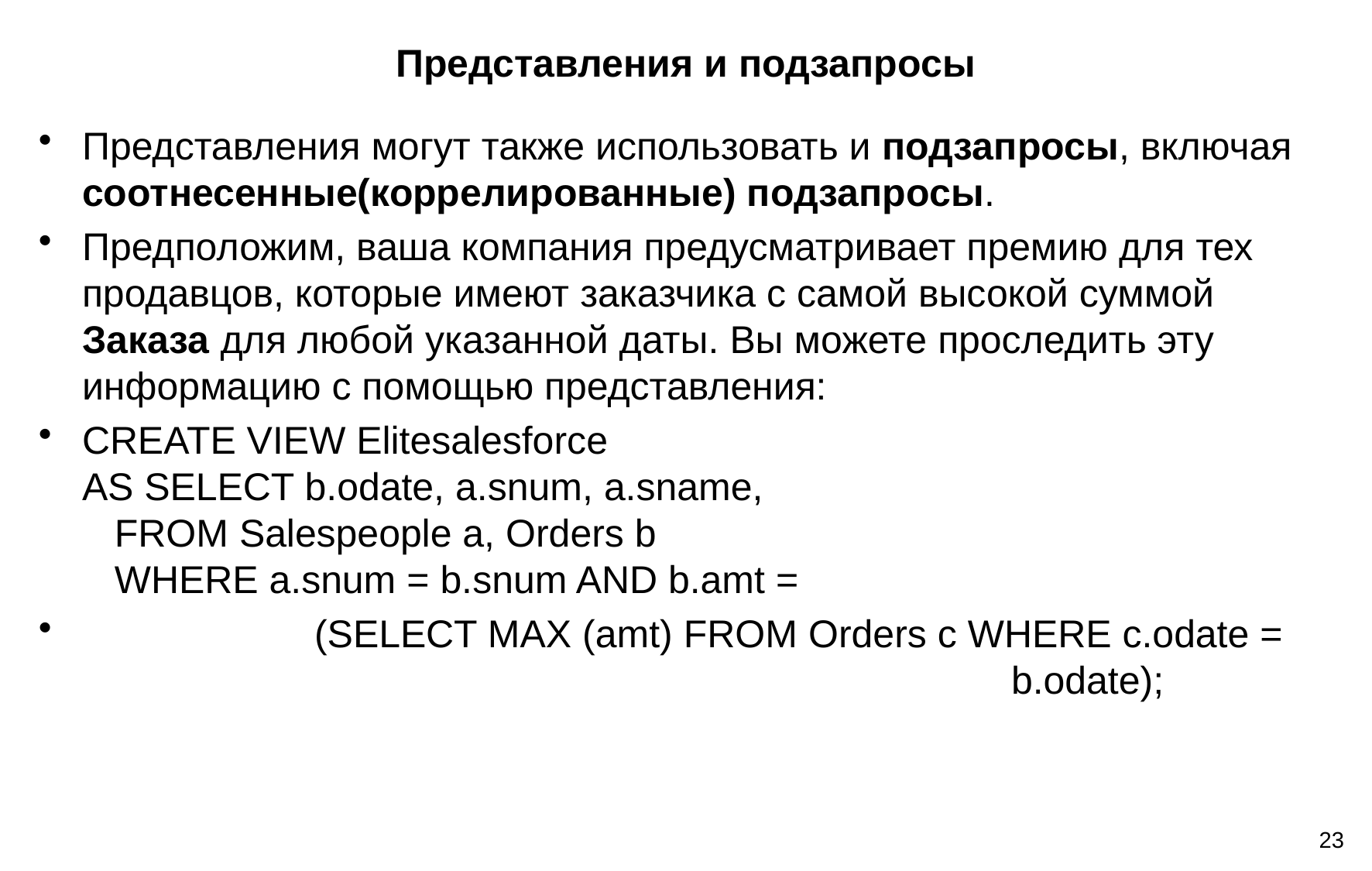

# Представления и подзапросы
Представления могут также использовать и подзапросы, включая соотнесенные(коррелированные) подзапросы.
Предположим, ваша компания предусматривает премию для тех продавцов, которые имеют заказчика с самой высокой суммой Заказа для любой указанной даты. Вы можете проследить эту информацию с помощью представления:
CREATE VIEW Elitesalesforce
AS SELECT b.odate, a.snum, a.sname,
   FROM Salespeople a, Orders b
   WHERE a.snum = b.snum AND b.amt =
		(SELECT MAX (amt) FROM Orders c WHERE c.odate = 								b.odate);
23